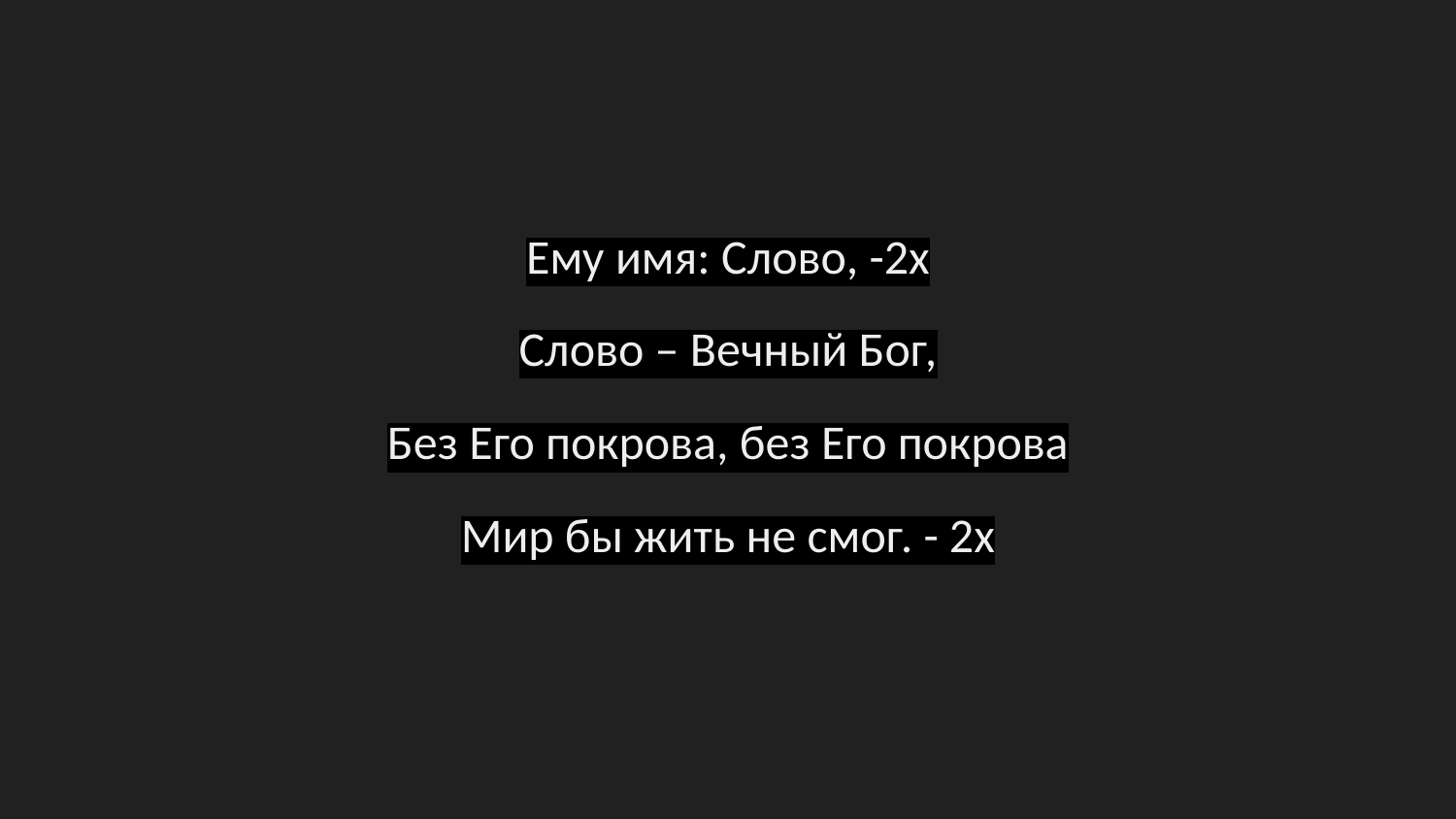

# Ему имя: Слово, -2x Слово – Вечный Бог, Без Его покрова, без Его покрова Мир бы жить не смог. - 2x